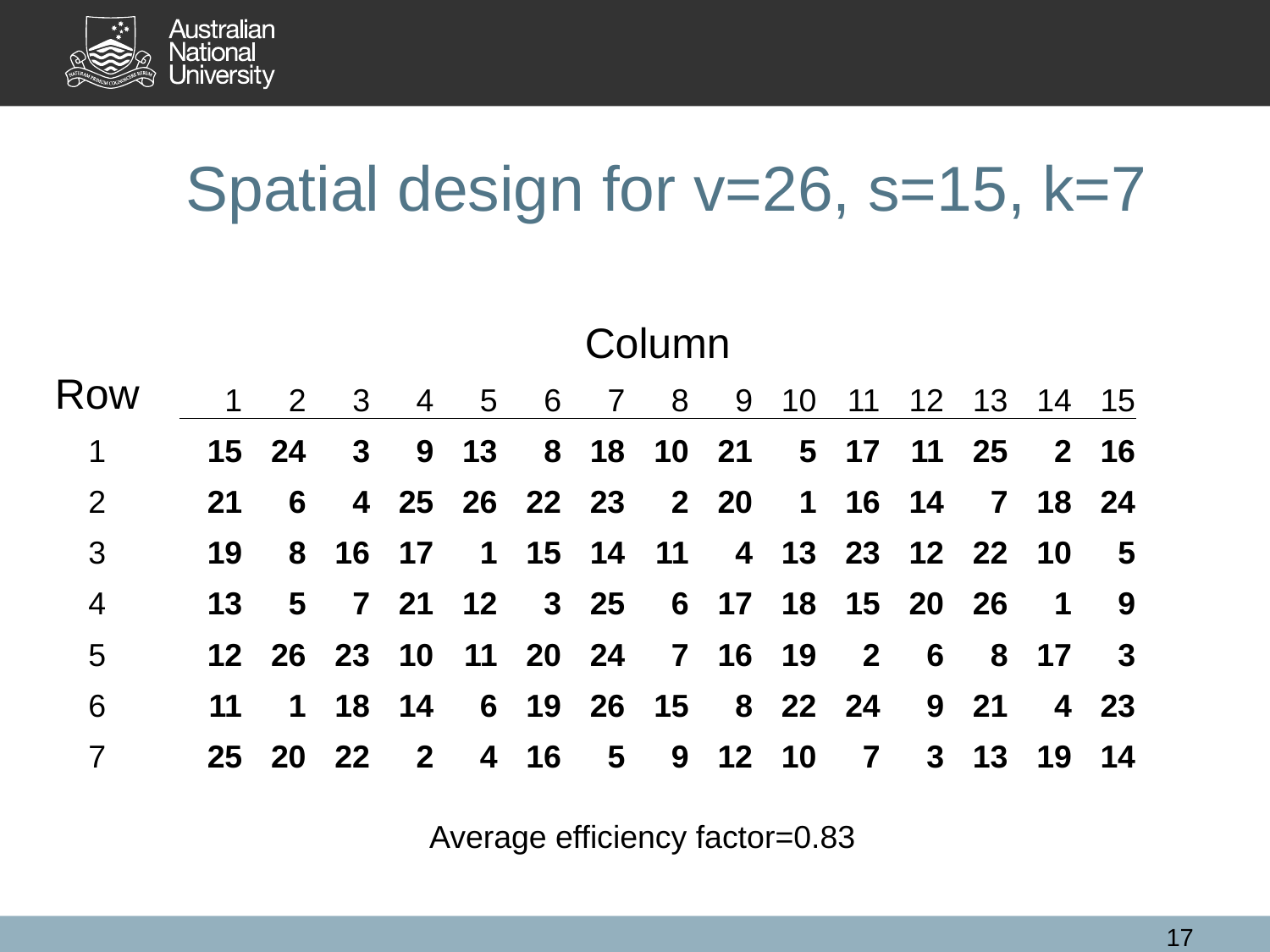

# Spatial design for v=26, s=15, k=7
|  | Column |  |  |  |  |  |  |  |  |  |  |  |  |  |  |  |
| --- | --- | --- | --- | --- | --- | --- | --- | --- | --- | --- | --- | --- | --- | --- | --- | --- |
| Row | 1 | 2 | 3 | 4 | 5 | 6 | 7 | 8 | 9 | 10 | 11 | 12 | 13 | 14 | 15 |  |
| 1 | 15 | 24 | 3 | 9 | 13 | 8 | 18 | 10 | 21 | 5 | 17 | 11 | 25 | 2 | 16 |  |
| 2 | 21 | 6 | 4 | 25 | 26 | 22 | 23 | 2 | 20 | 1 | 16 | 14 | 7 | 18 | 24 |  |
| 3 | 19 | 8 | 16 | 17 | 1 | 15 | 14 | 11 | 4 | 13 | 23 | 12 | 22 | 10 | 5 |  |
| 4 | 13 | 5 | 7 | 21 | 12 | 3 | 25 | 6 | 17 | 18 | 15 | 20 | 26 | 1 | 9 |  |
| 5 | 12 | 26 | 23 | 10 | 11 | 20 | 24 | 7 | 16 | 19 | 2 | 6 | 8 | 17 | 3 |  |
| 6 | 11 | 1 | 18 | 14 | 6 | 19 | 26 | 15 | 8 | 22 | 24 | 9 | 21 | 4 | 23 |  |
| 7 | 25 | 20 | 22 | 2 | 4 | 16 | 5 | 9 | 12 | 10 | 7 | 3 | 13 | 19 | 14 |  |
|  |  |  |  |  |  |  |  |  |  |  |  |  |  |  |  |  |
Average efficiency factor=0.83
17